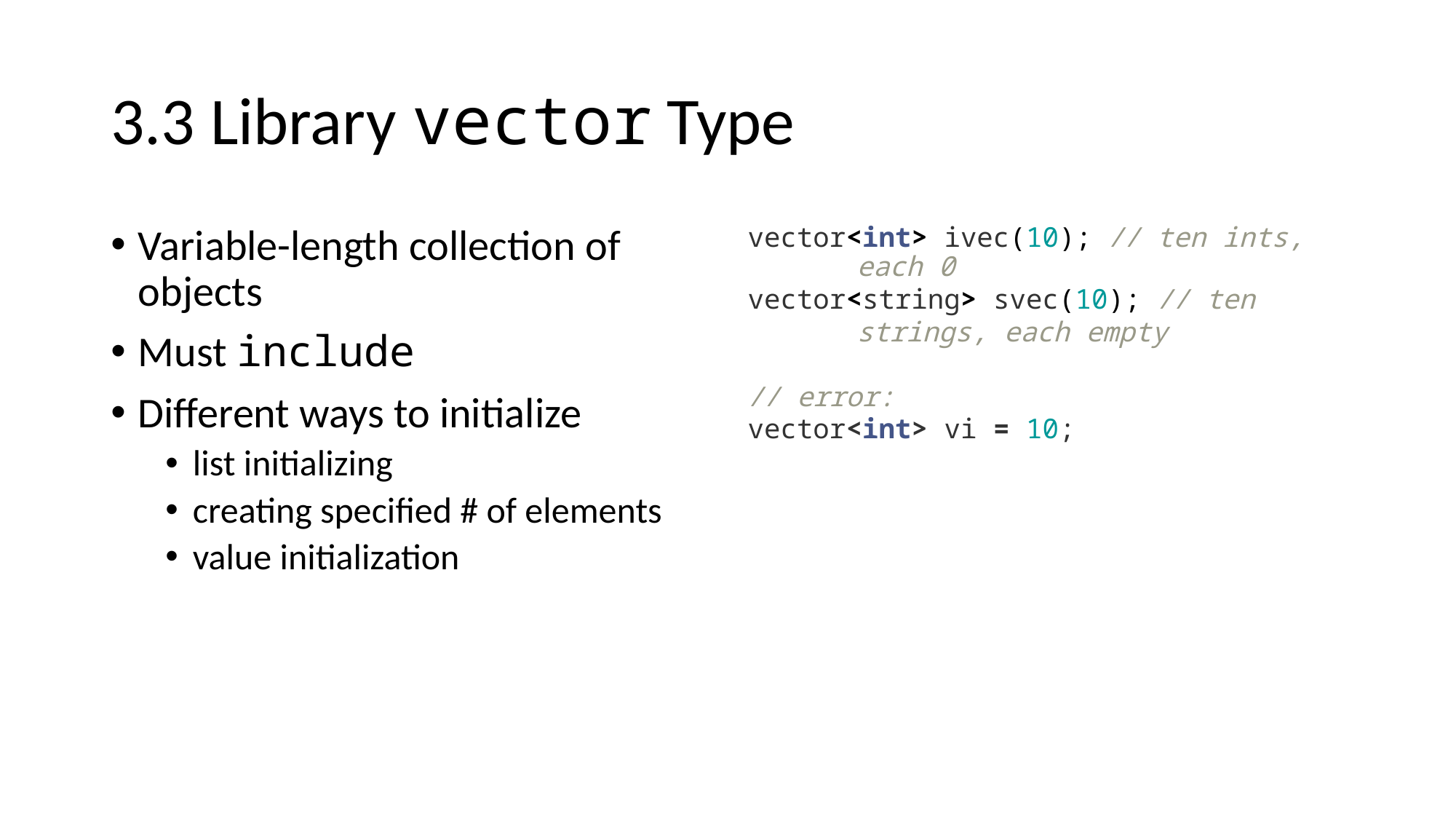

# 3.3 Library vector Type
Variable-length collection of objects
Must include
Different ways to initialize
list initializing
creating specified # of elements
value initialization
vector<int> ivec(10); // ten ints, 	each 0
vector<string> svec(10); // ten
	strings, each empty

// error:
vector<int> vi = 10;